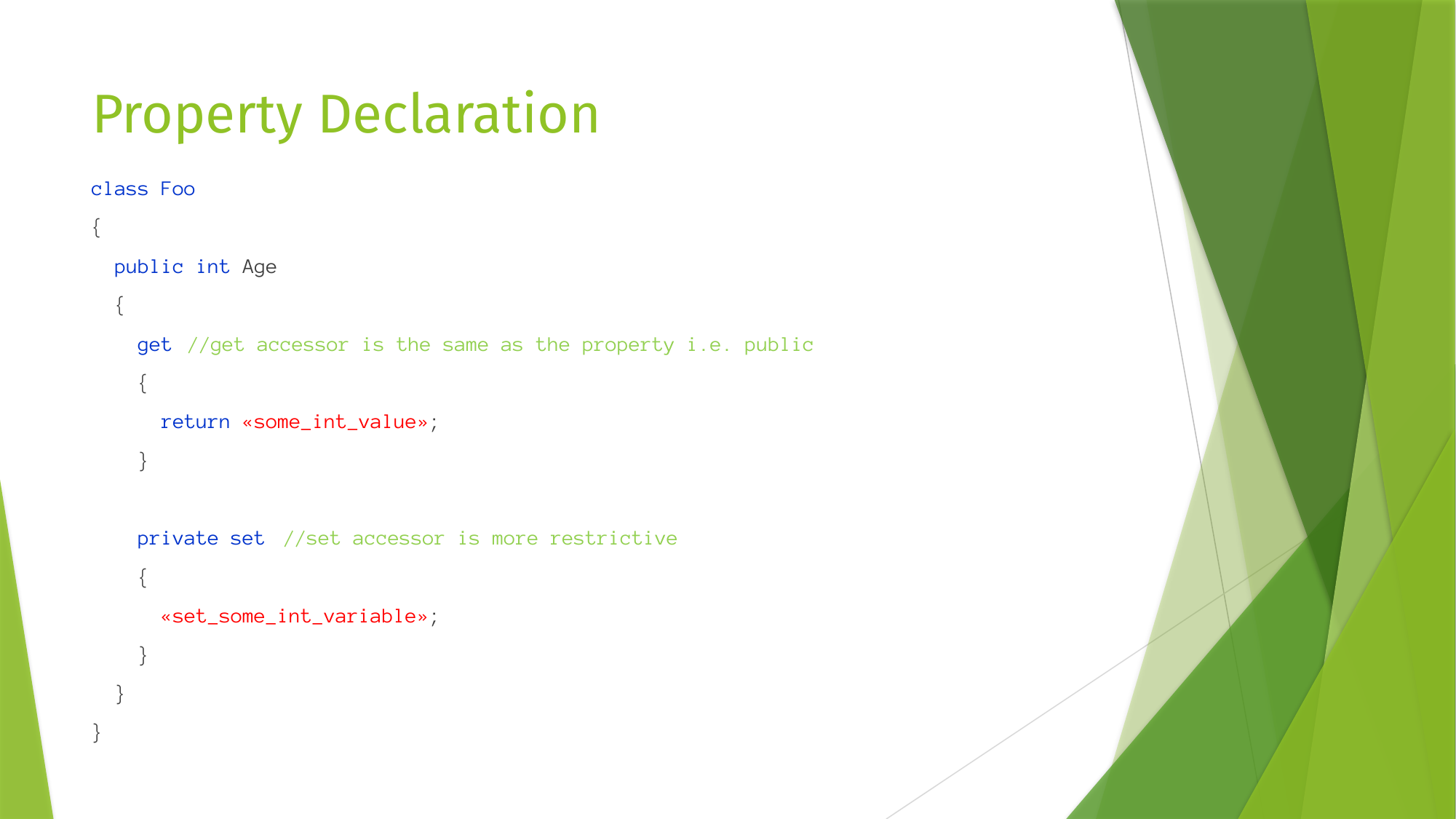

# Property Declaration
class Foo
{
  public int Age
  {
    get						//get accessor is the same as the property i.e. public
    {
      return «some_int_value»;
    }

    private set 				//set accessor is more restrictive
    {
      «set_some_int_variable»;
    }
  }
}